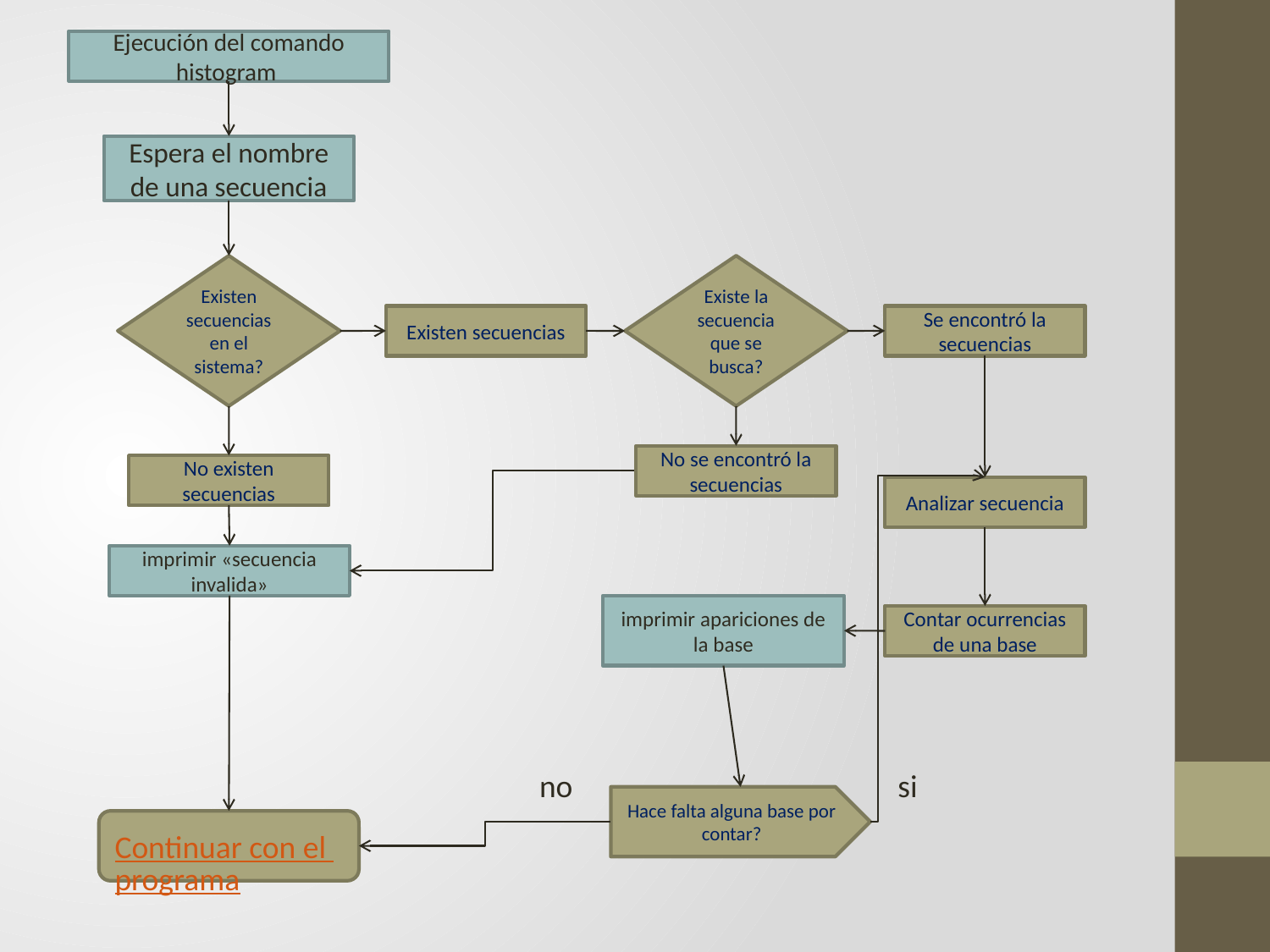

Ejecución del comando histogram
Espera el nombre de una secuencia
Existen secuencias en el sistema?
Existe la secuencia que se busca?
Existen secuencias
Se encontró la secuencias
No se encontró la secuencias
No existen secuencias
Analizar secuencia
imprimir «secuencia invalida»
imprimir apariciones de la base
Contar ocurrencias de una base
no
si
Hace falta alguna base por contar?
Continuar con el programa